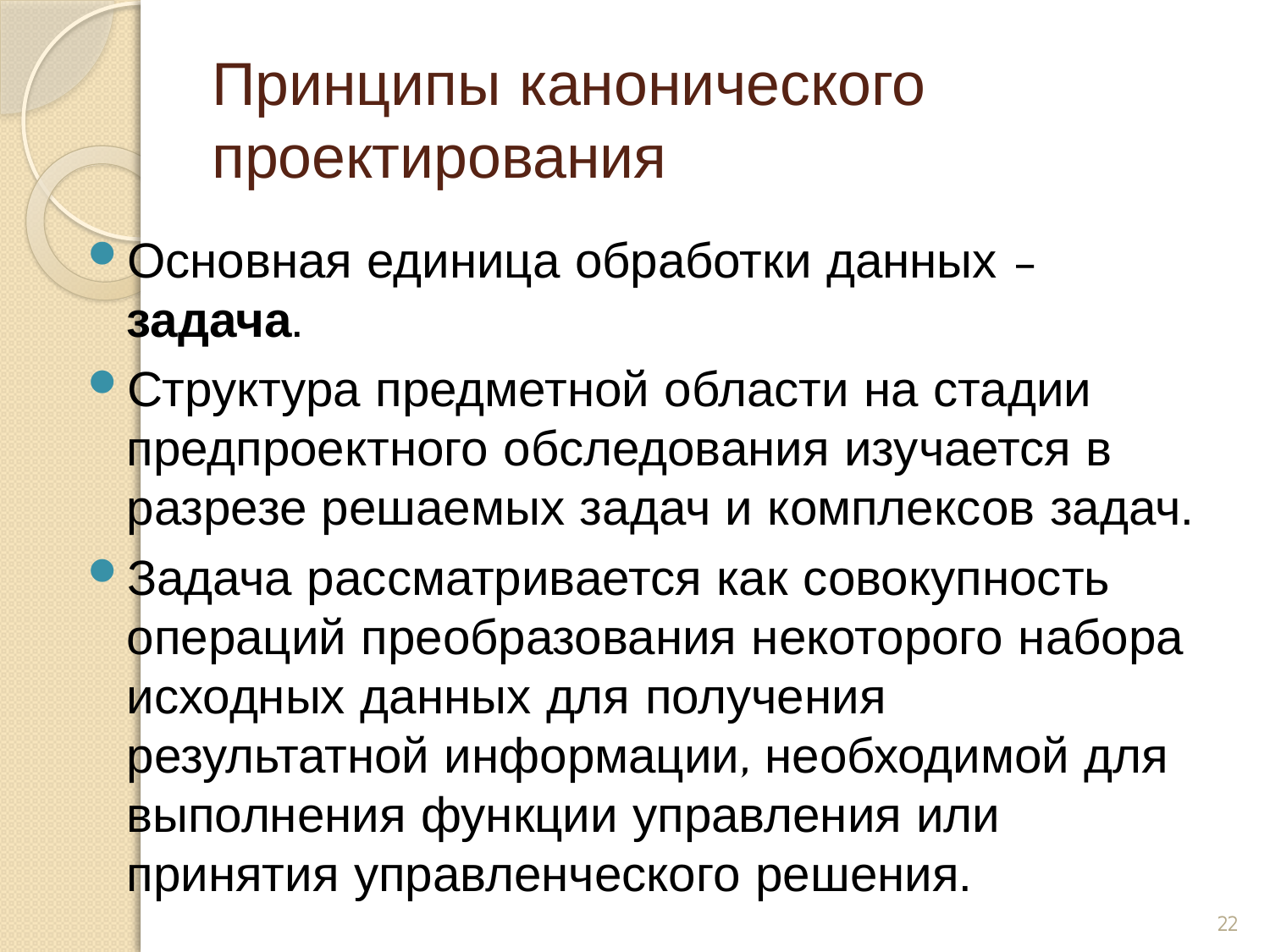

# Принципы канонического проектирования
Основная единица обработки данных – задача.
Структура предметной области на стадии предпроектного обследования изучается в разрезе решаемых задач и комплексов задач.
Задача рассматривается как совокупность операций преобразования некоторого набора исходных данных для получения результатной информации, необходимой для выполнения функции управления или принятия управленческого решения.
22